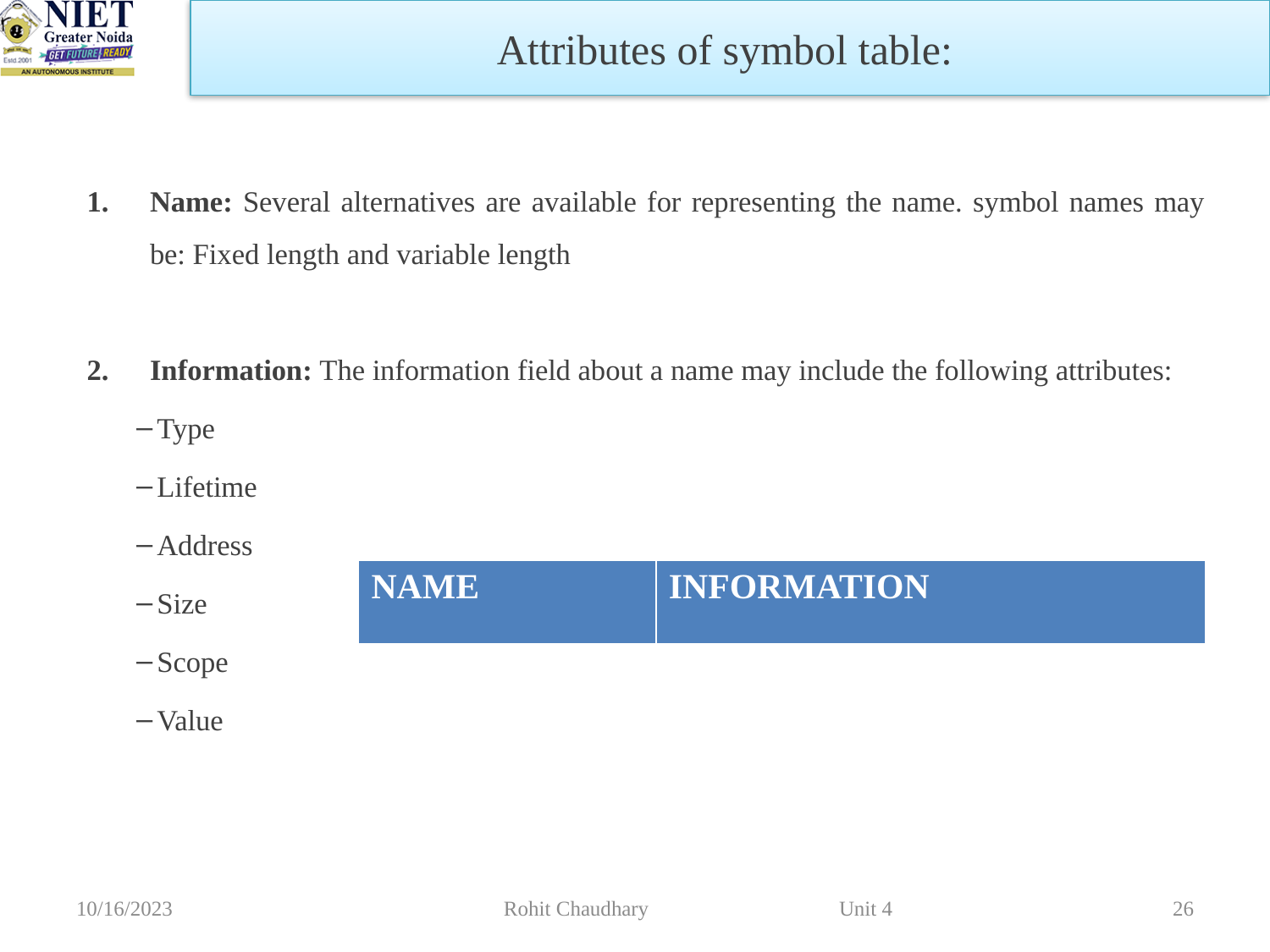

Attributes of symbol table:
Name: Several alternatives are available for representing the name. symbol names may be: Fixed length and variable length

Information: The information field about a name may include the following attributes:
Type
Lifetime
Address
Size
Scope
Value

| NAME | INFORMATION |
| --- | --- |
10/16/2023
Rohit Chaudhary                                    Unit 4
26